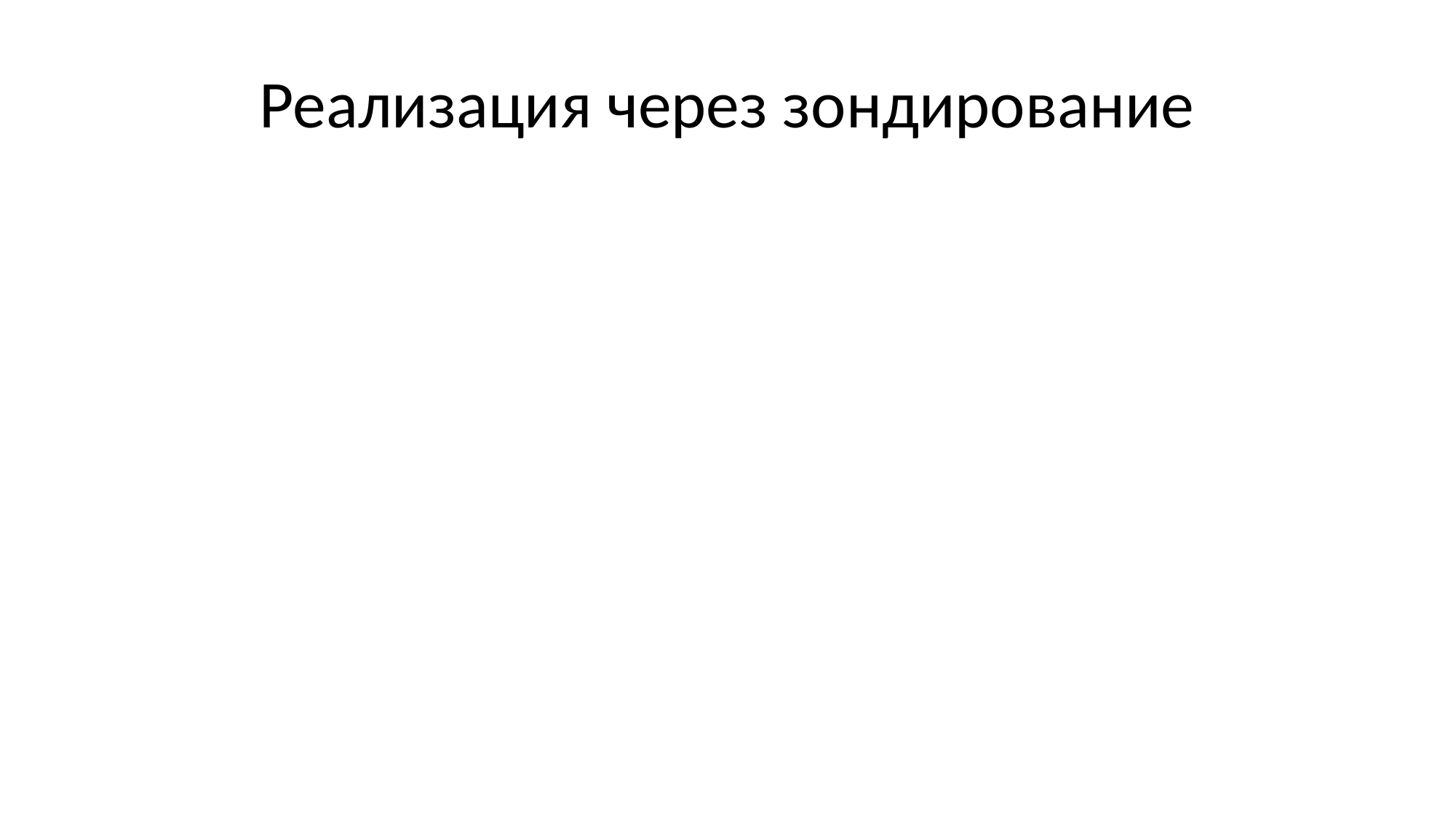

# Реализация через зондирование

Элементы массива индексируются хэшами ключей и хранят пары ключ-значение и флаг пусто-занято

При поиске ключа с хэшом h просматриваем элементы с индексами h = Z(h, 0), Z(h, 1), Z(h, 2), … до тех пор не встретим пару, у которой хэш ключа = h или пустой элемент

Функция Z(h, i) называется зондированием
Линейное Z(h, i) = h + i * k
k взаимно просто с размером массива, обычно 1
Квадратичное Z(h, i) = h + i * i
Если размер массива = степень 2
Другое …